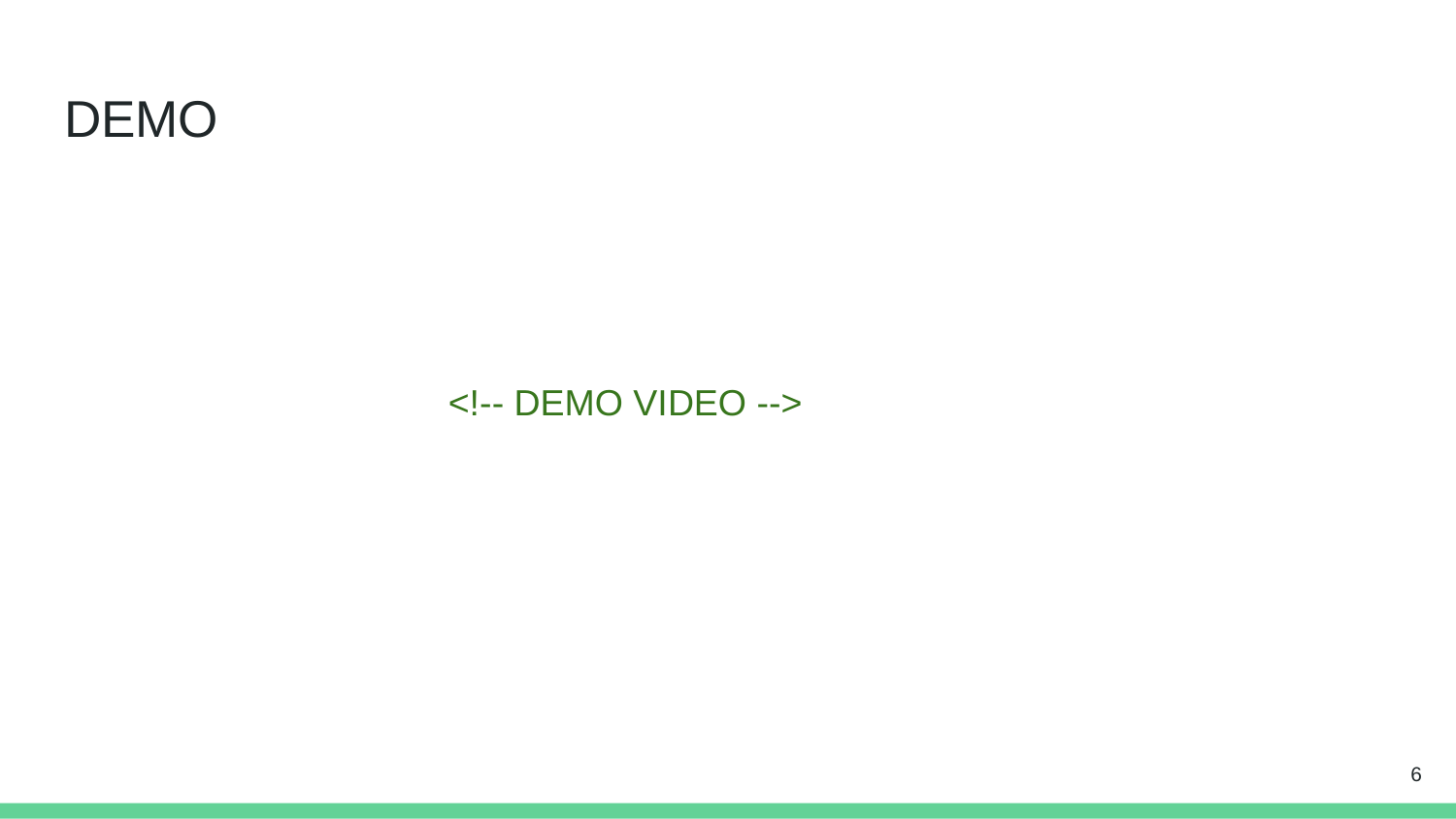

# DEMO

<!-- DEMO VIDEO -->
6